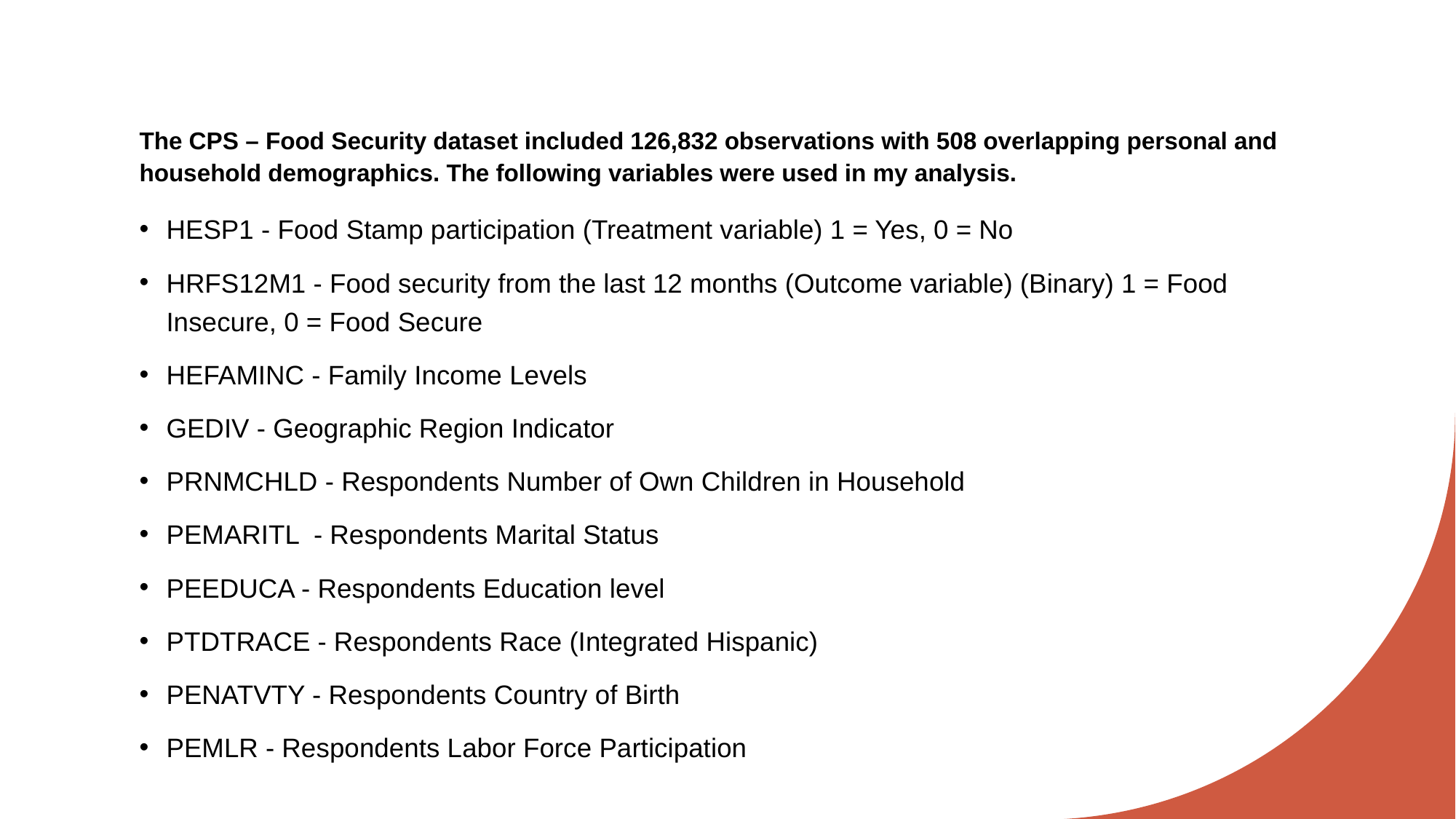

# The CPS – Food Security dataset included 126,832 observations with 508 overlapping personal and household demographics. The following variables were used in my analysis.
HESP1 - Food Stamp participation (Treatment variable) 1 = Yes, 0 = No
HRFS12M1 - Food security from the last 12 months (Outcome variable) (Binary) 1 = Food Insecure, 0 = Food Secure
HEFAMINC - Family Income Levels
GEDIV - Geographic Region Indicator
PRNMCHLD - Respondents Number of Own Children in Household
PEMARITL  - Respondents Marital Status
PEEDUCA - Respondents Education level
PTDTRACE - Respondents Race (Integrated Hispanic)
PENATVTY - Respondents Country of Birth
PEMLR - Respondents Labor Force Participation